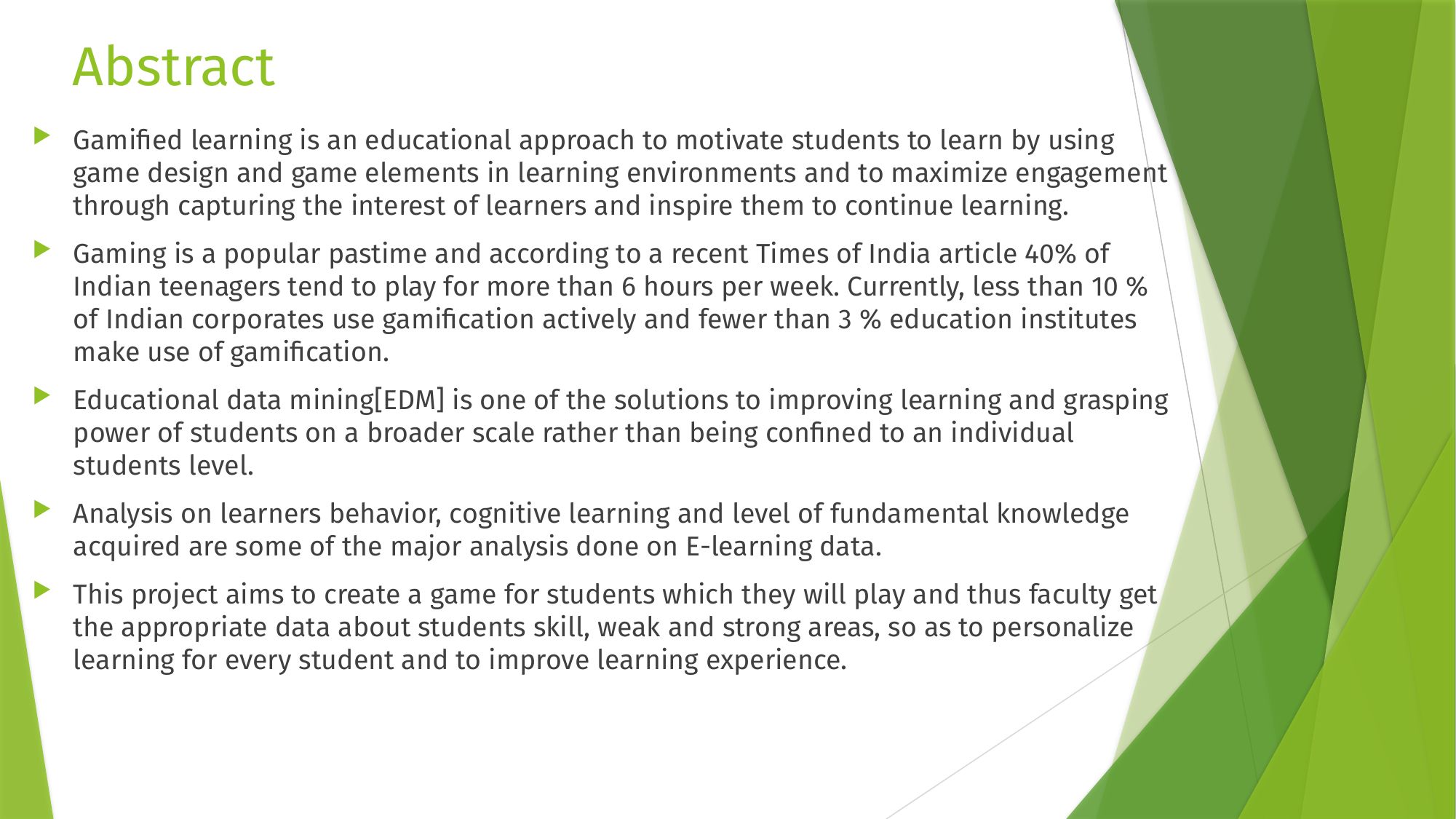

# Abstract

Gamified learning is an educational approach to motivate students to learn by using game design and game elements in learning environments and to maximize engagement through capturing the interest of learners and inspire them to continue learning.
Gaming is a popular pastime and according to a recent Times of India article 40% of Indian teenagers tend to play for more than 6 hours per week. Currently, less than 10 % of Indian corporates use gamification actively and fewer than 3 % education institutes make use of gamification.
Educational data mining[EDM] is one of the solutions to improving learning and grasping power of students on a broader scale rather than being confined to an individual students level.
Analysis on learners behavior, cognitive learning and level of fundamental knowledge acquired are some of the major analysis done on E-learning data.
This project aims to create a game for students which they will play and thus faculty get the appropriate data about students skill, weak and strong areas, so as to personalize learning for every student and to improve learning experience.